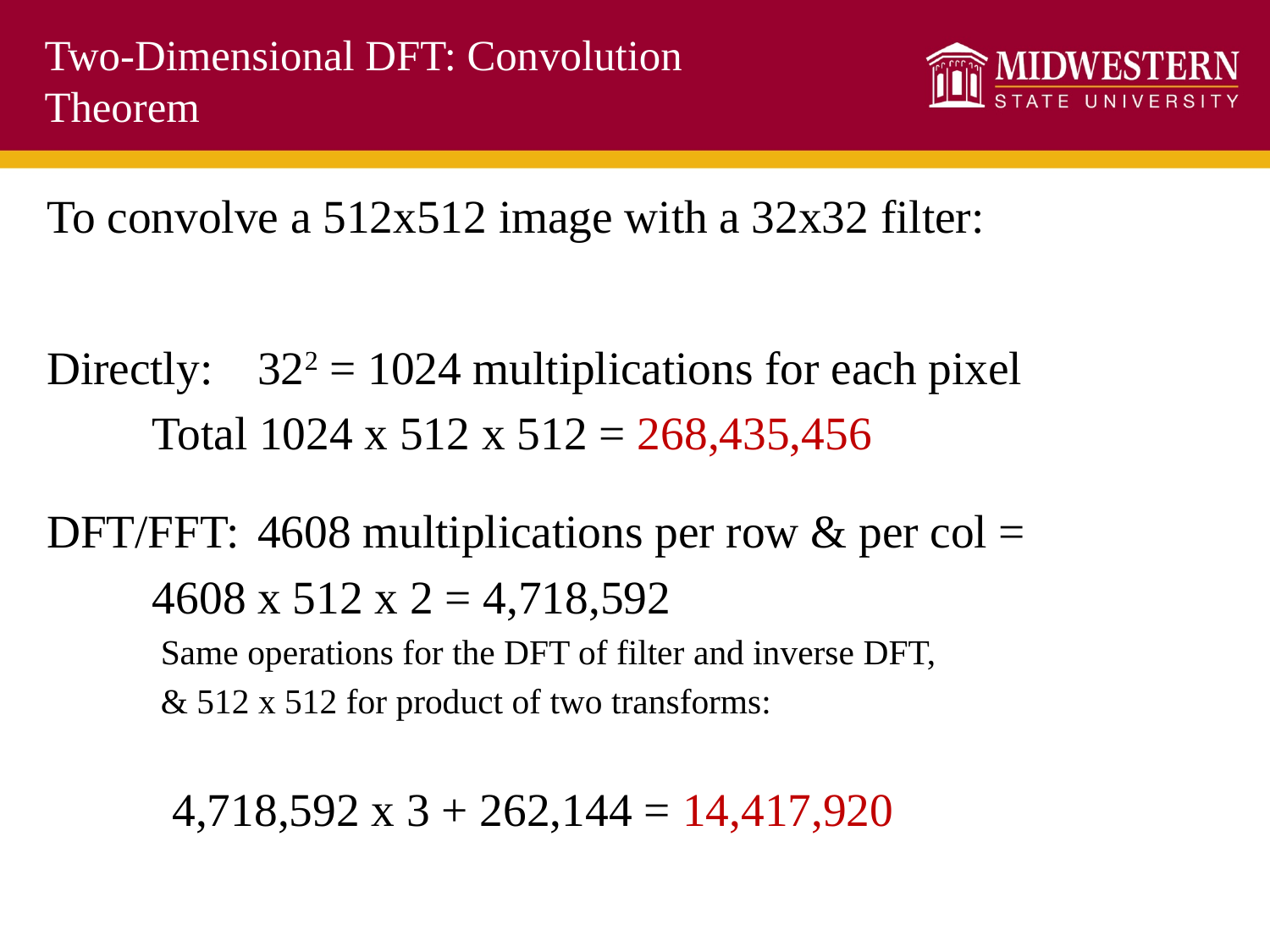

# Two-Dimensional DFT: Convolution Theorem
To convolve a 512x512 image with a 32x32 filter:

Directly:  	322 = 1024 multiplications for each pixel
		Total 1024 x 512 x 512 = 268,435,456

DFT/FFT:	4608 multiplications per row & per col =
		4608 x 512 x 2 = 4,718,592
	Same operations for the DFT of filter and inverse DFT,
	& 512 x 512 for product of two transforms:

	 4,718,592 x 3 + 262,144 = 14,417,920